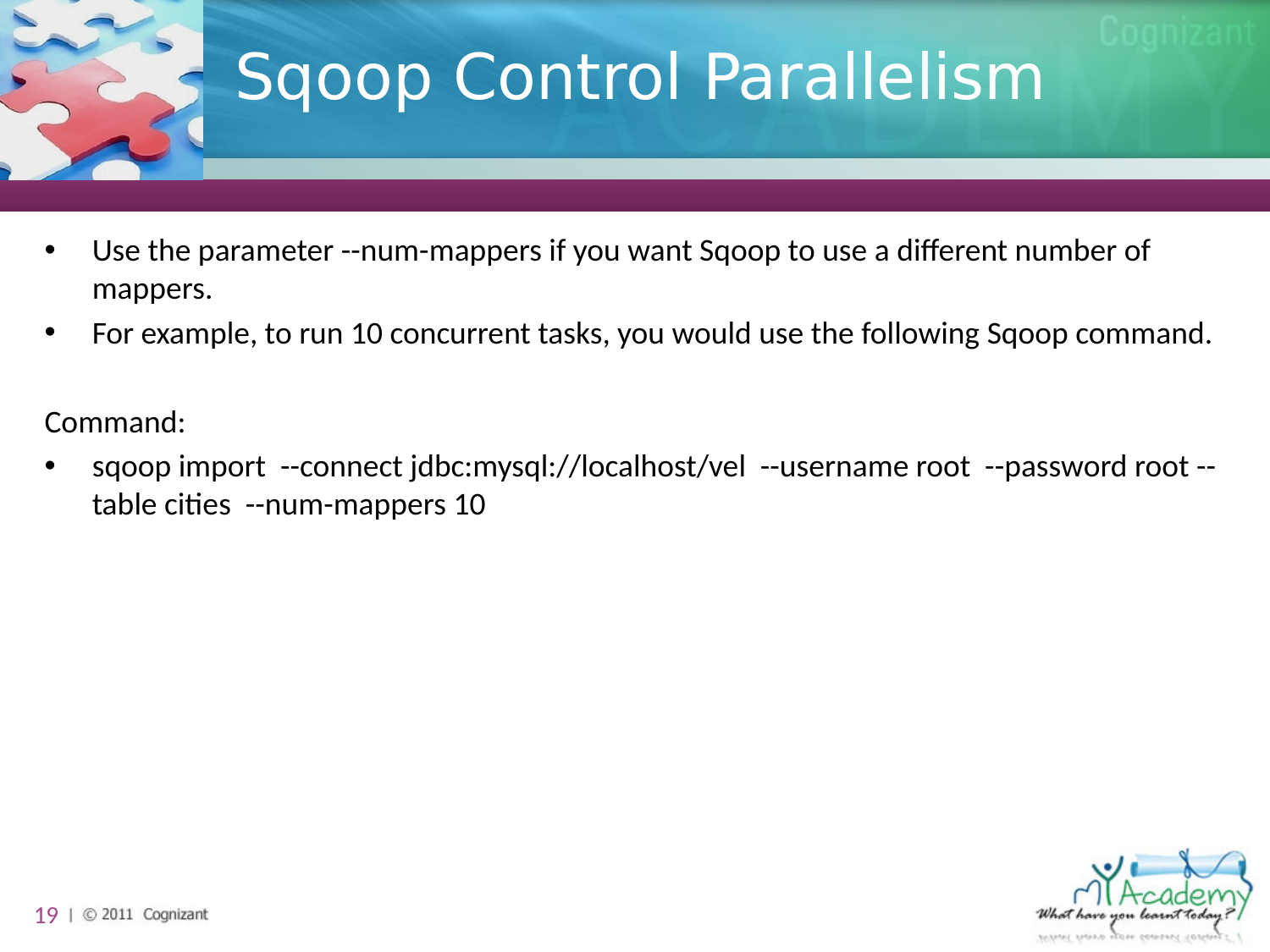

# Sqoop Control Parallelism
Use the parameter --num-mappers if you want Sqoop to use a different number of mappers.
For example, to run 10 concurrent tasks, you would use the following Sqoop command.

Command:
sqoop import  --connect jdbc:mysql://localhost/vel  --username root  --password root --table cities  --num-mappers 10

19